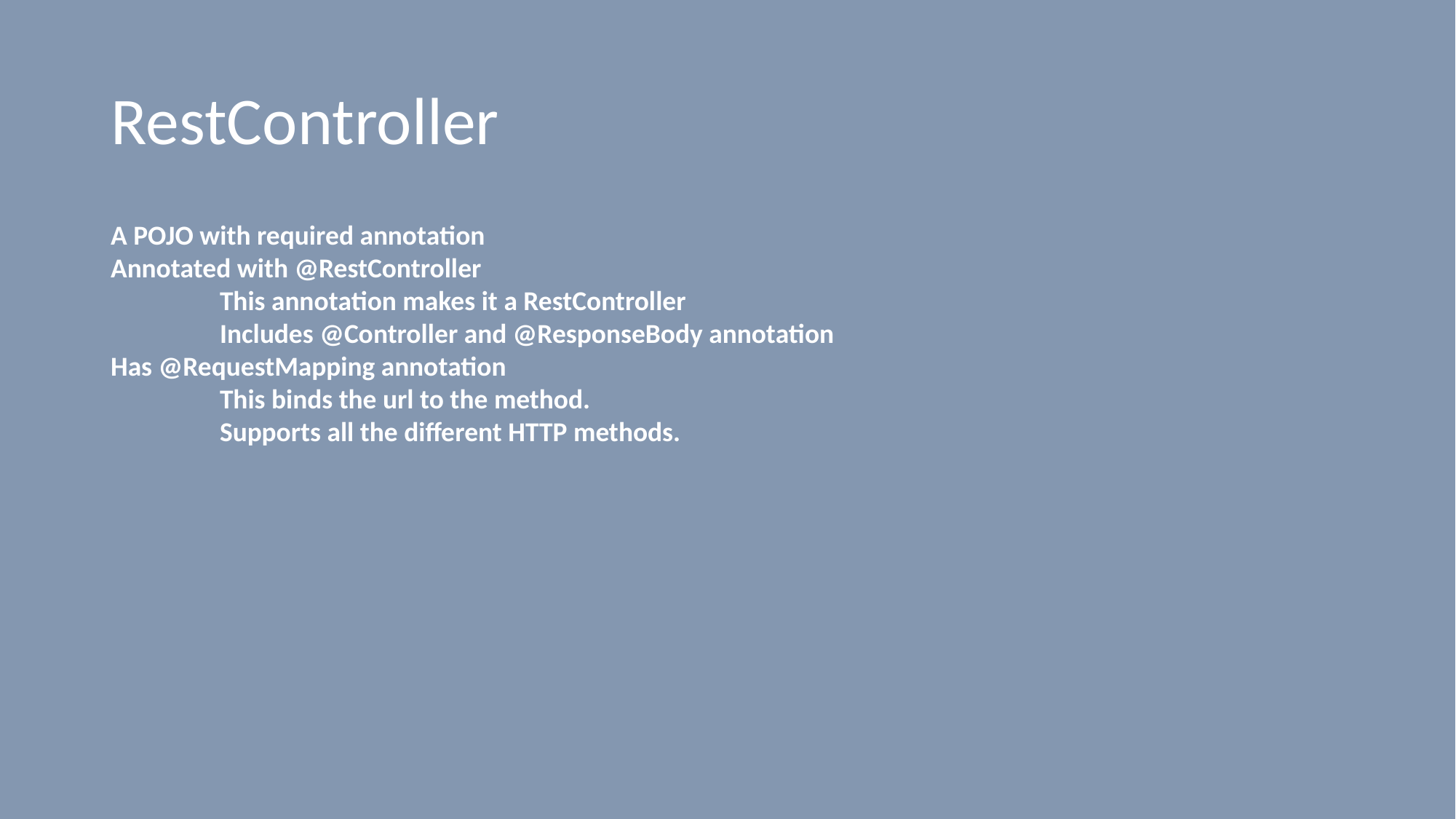

# RestController
A POJO with required annotation
Annotated with @RestController
	This annotation makes it a RestController
	Includes @Controller and @ResponseBody annotation
Has @RequestMapping annotation
	This binds the url to the method.
	Supports all the different HTTP methods.